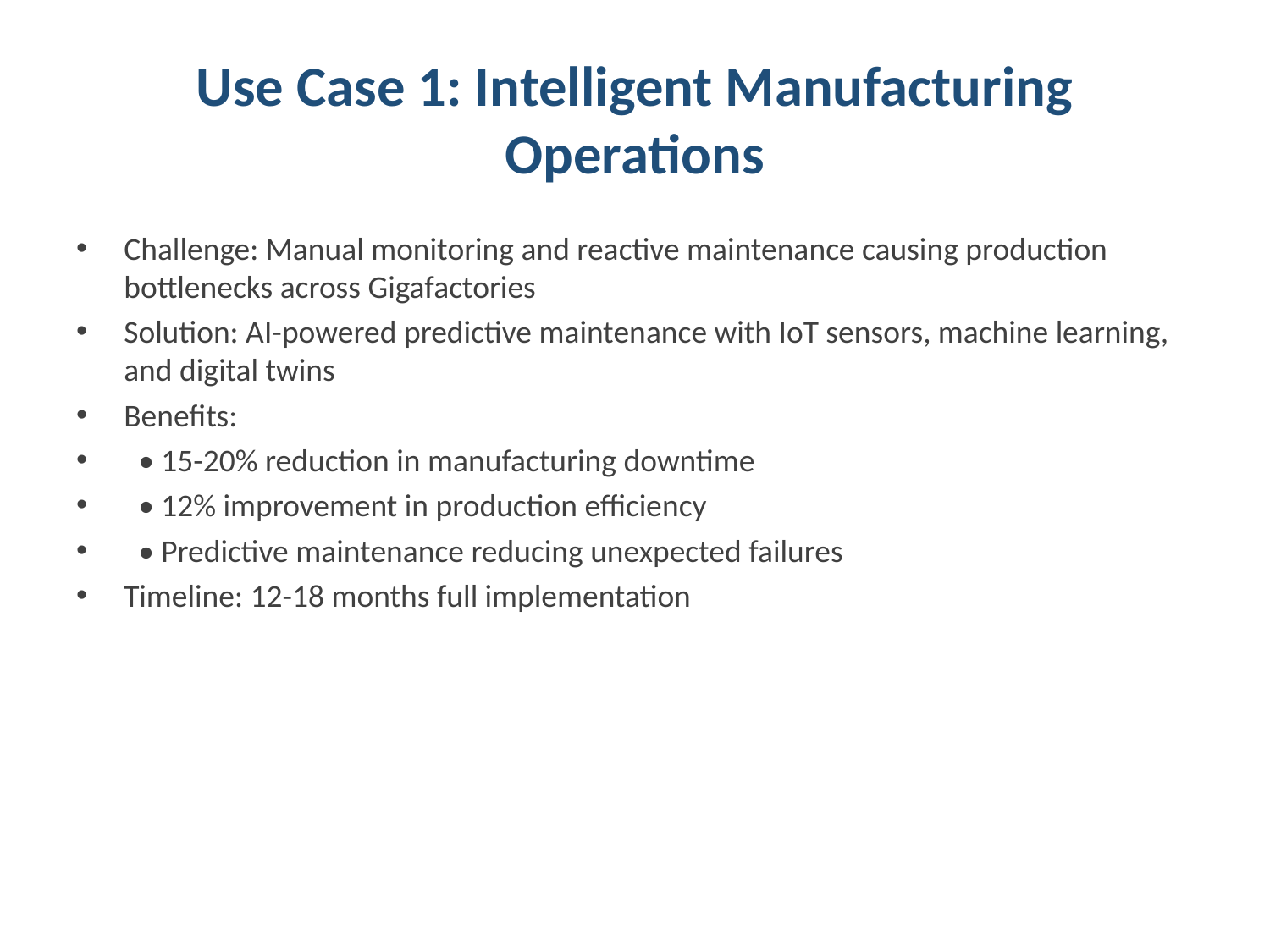

# Use Case 1: Intelligent Manufacturing Operations
Challenge: Manual monitoring and reactive maintenance causing production bottlenecks across Gigafactories
Solution: AI-powered predictive maintenance with IoT sensors, machine learning, and digital twins
Benefits:
  • 15-20% reduction in manufacturing downtime
  • 12% improvement in production efficiency
  • Predictive maintenance reducing unexpected failures
Timeline: 12-18 months full implementation